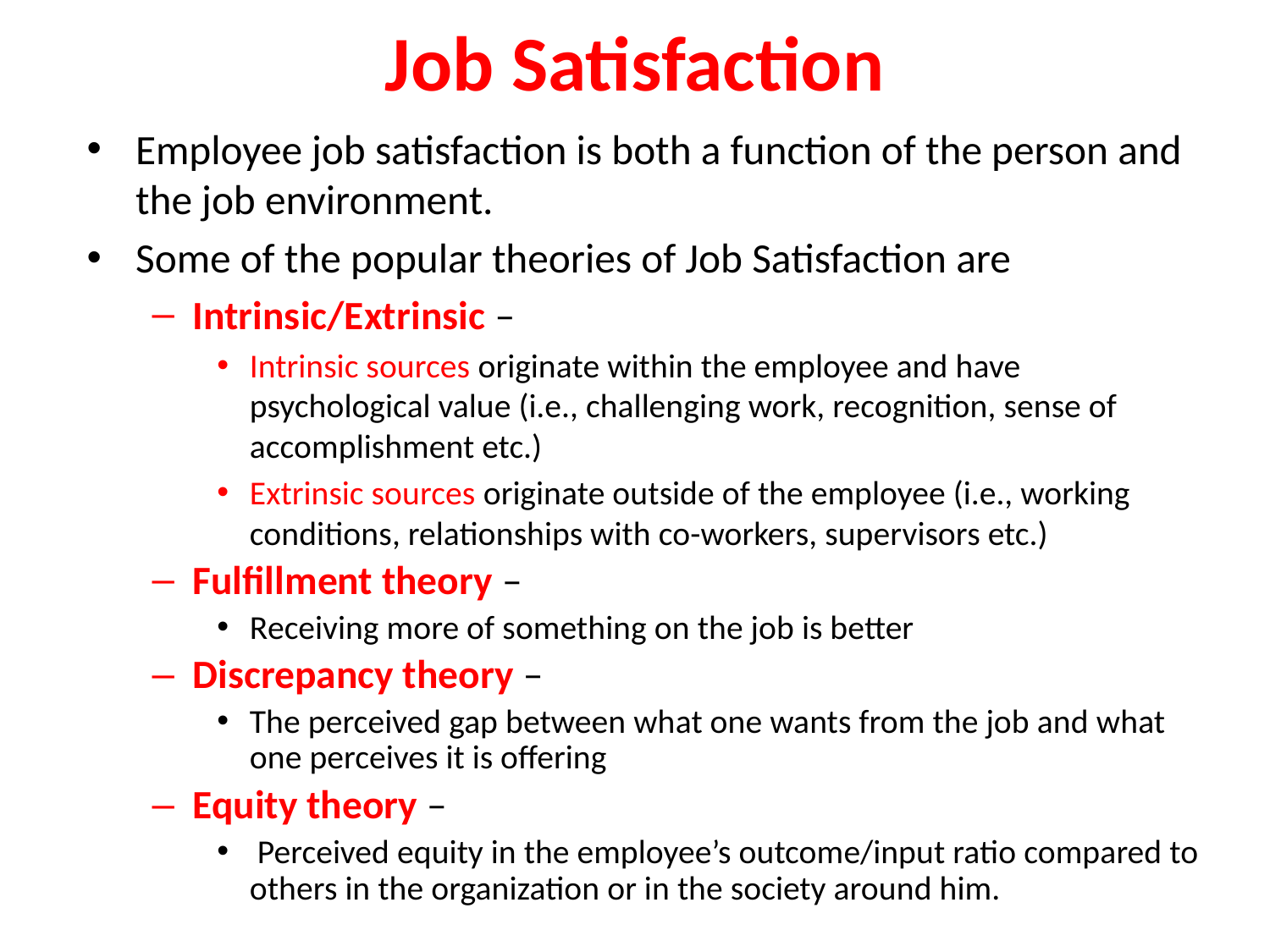

# Job Satisfaction
Employee job satisfaction is both a function of the person and the job environment.
Some of the popular theories of Job Satisfaction are
Intrinsic/Extrinsic –
Intrinsic sources originate within the employee and have psychological value (i.e., challenging work, recognition, sense of accomplishment etc.)
Extrinsic sources originate outside of the employee (i.e., working conditions, relationships with co-workers, supervisors etc.)
Fulfillment theory –
Receiving more of something on the job is better
Discrepancy theory –
The perceived gap between what one wants from the job and what one perceives it is offering
Equity theory –
 Perceived equity in the employee’s outcome/input ratio compared to others in the organization or in the society around him.